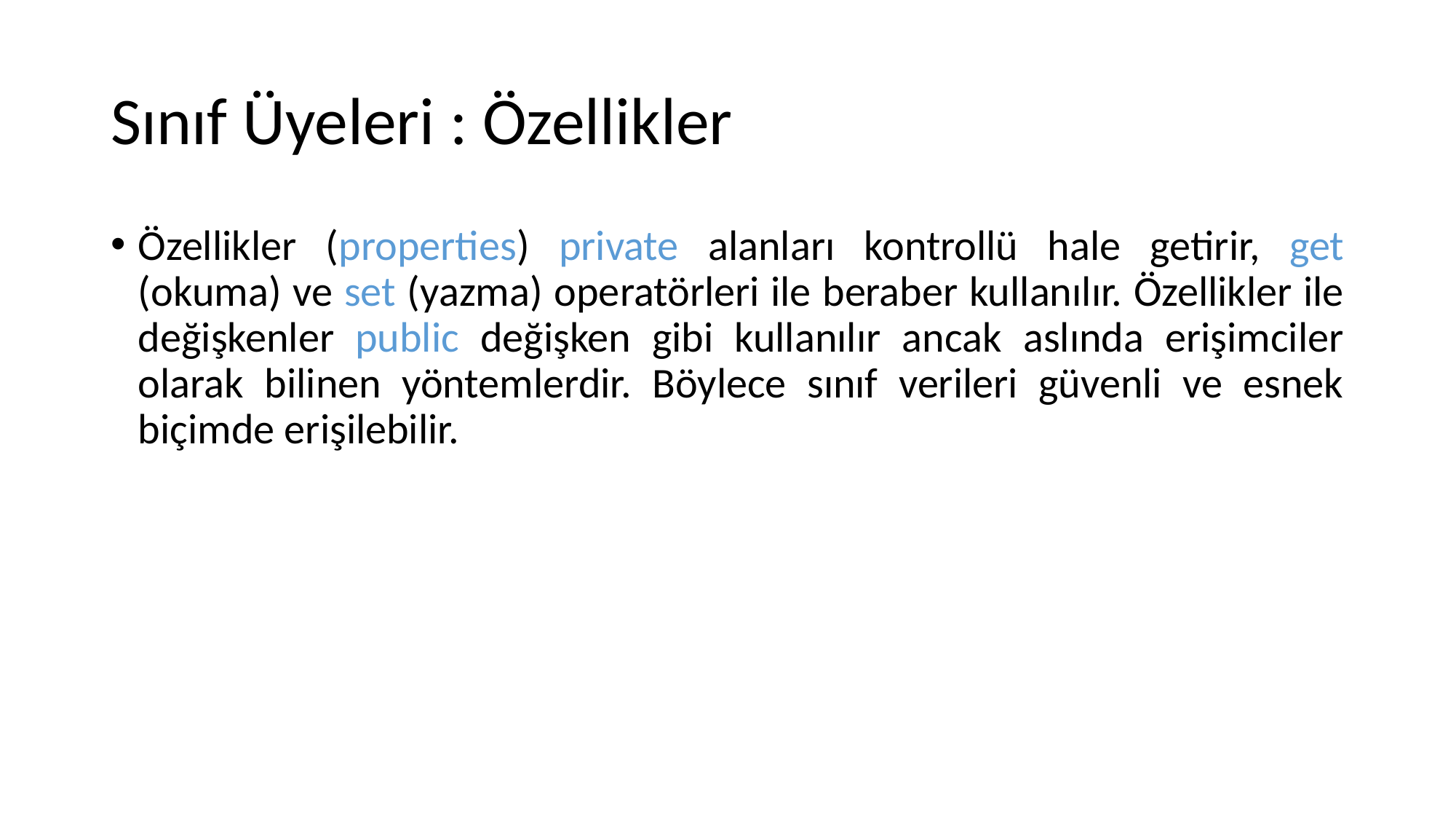

# Sınıf Üyeleri : Özellikler
Özellikler (properties) private alanları kontrollü hale getirir, get (okuma) ve set (yazma) operatörleri ile beraber kullanılır. Özellikler ile değişkenler public değişken gibi kullanılır ancak aslında erişimciler olarak bilinen yöntemlerdir. Böylece sınıf verileri güvenli ve esnek biçimde erişilebilir.